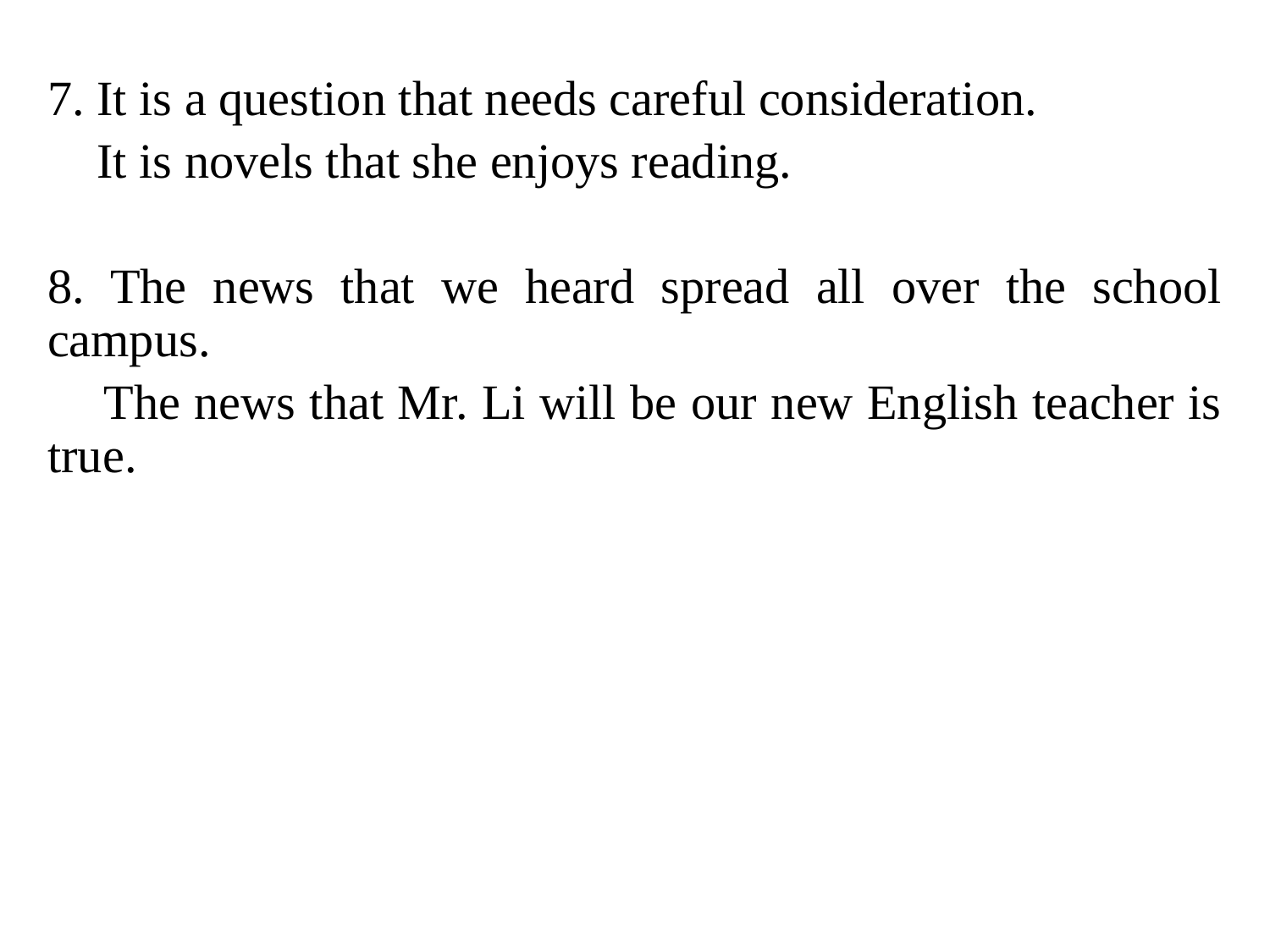

7. It is a question that needs careful consideration.
    It is novels that she enjoys reading.

8. The news that we heard spread all over the school campus.
    The news that Mr. Li will be our new English teacher is true.